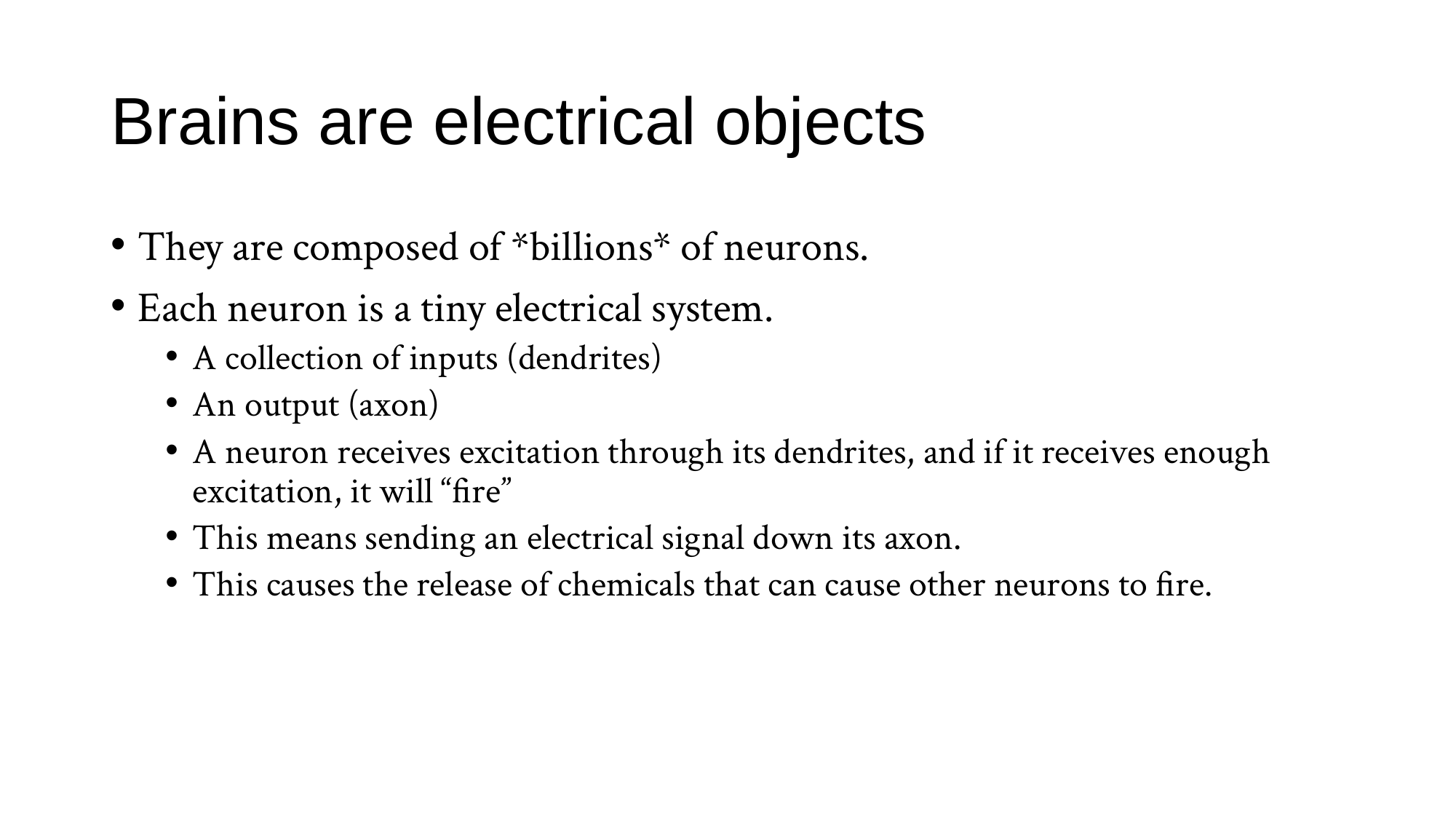

# Brains are electrical objects
They are composed of *billions* of neurons.
Each neuron is a tiny electrical system.
A collection of inputs (dendrites)
An output (axon)
A neuron receives excitation through its dendrites, and if it receives enough excitation, it will “fire”
This means sending an electrical signal down its axon.
This causes the release of chemicals that can cause other neurons to fire.